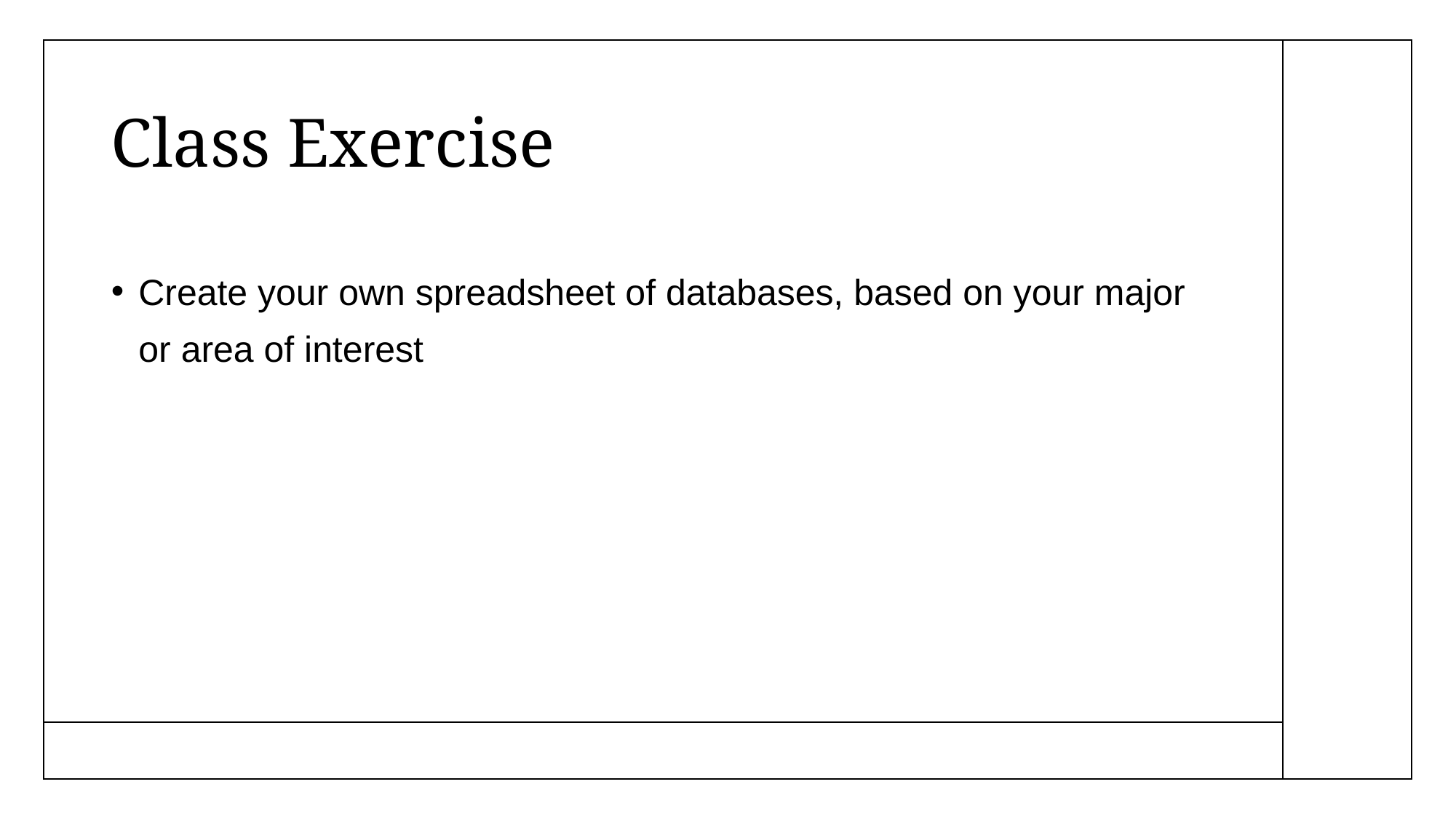

# Class Exercise
Create your own spreadsheet of databases, based on your major or area of interest